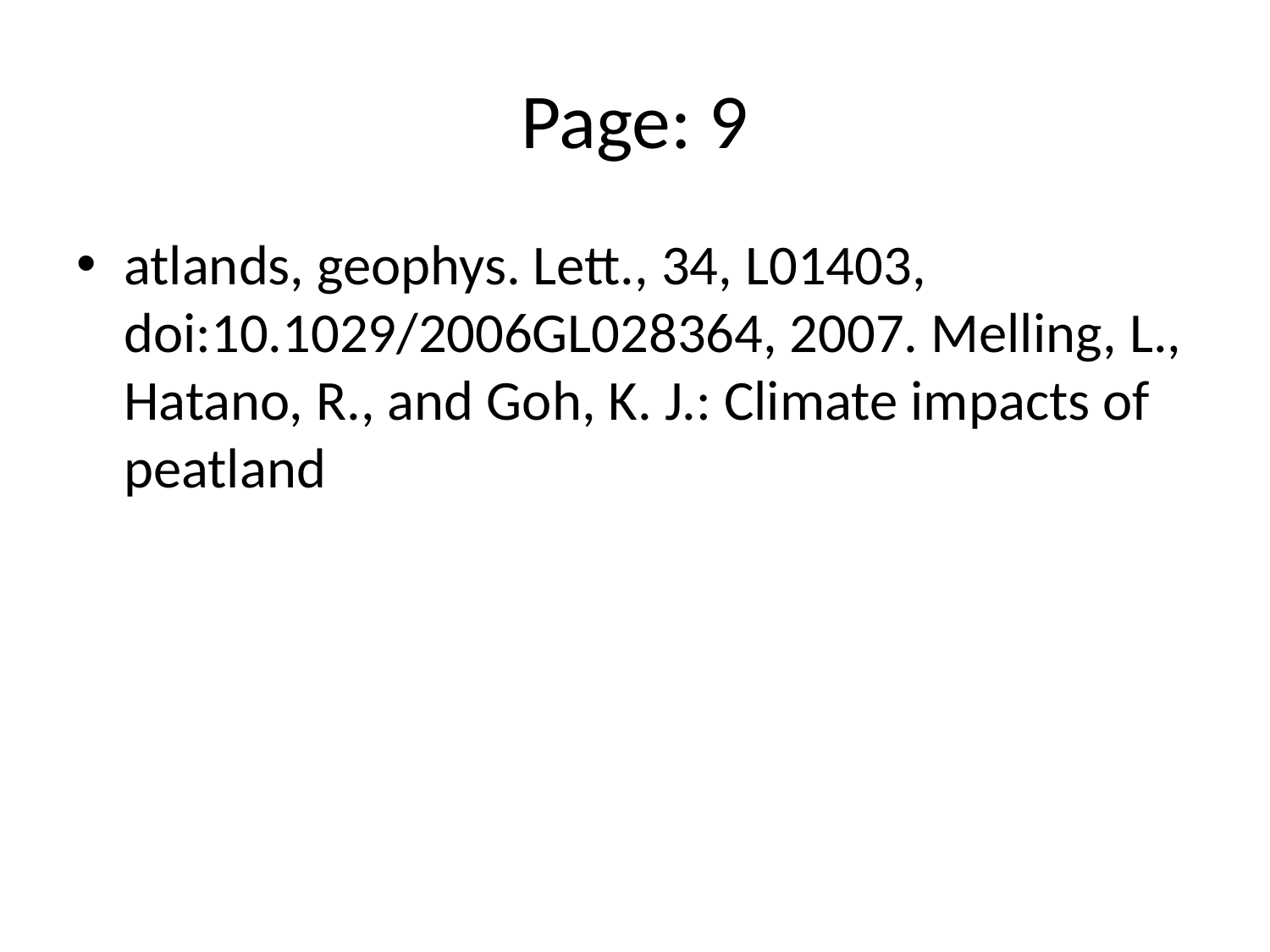

# Page: 9
atlands, geophys. Lett., 34, L01403, doi:10.1029/2006GL028364, 2007. Melling, L., Hatano, R., and Goh, K. J.: Climate impacts of peatland